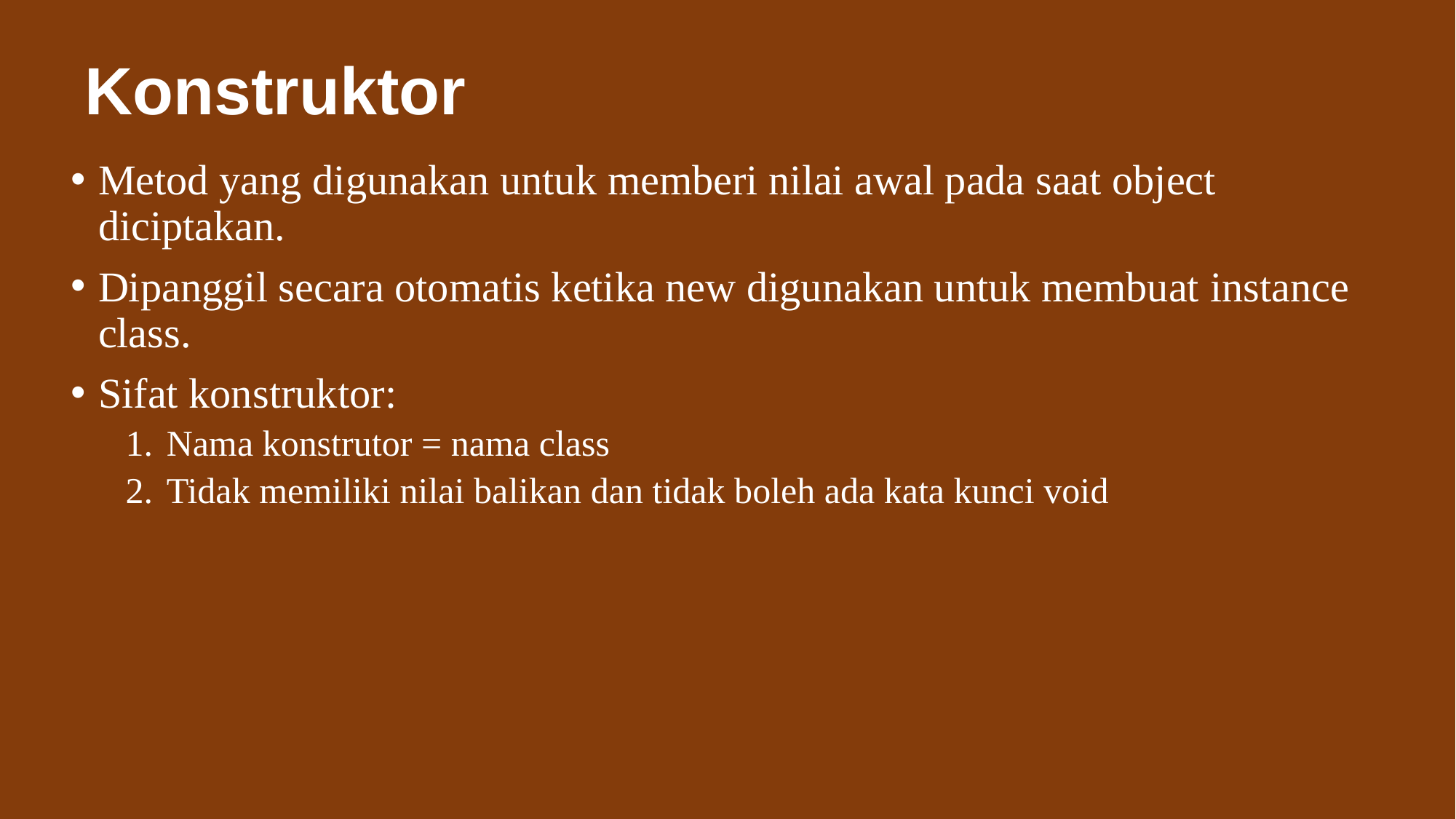

# Konstruktor
Metod yang digunakan untuk memberi nilai awal pada saat object diciptakan.
Dipanggil secara otomatis ketika new digunakan untuk membuat instance class.
Sifat konstruktor:
Nama konstrutor = nama class
Tidak memiliki nilai balikan dan tidak boleh ada kata kunci void